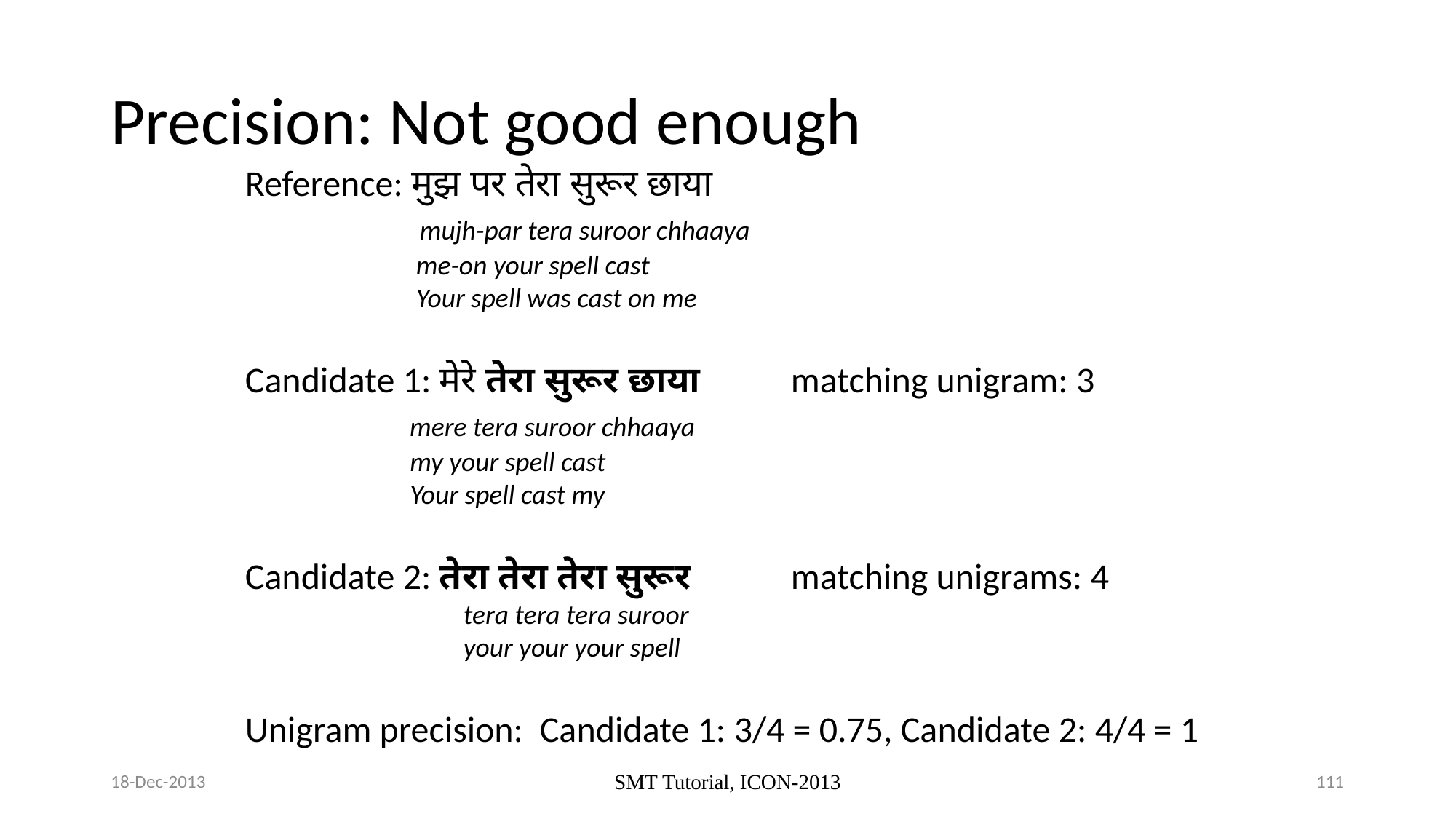

# Precision: Not good enough
Reference: मुझ पर तेरा सुरूर छाया
	        mujh-par tera suroor chhaaya
	          me-on your spell cast
	          Your spell was cast on me

Candidate 1: मेरे तेरा सुरूर छाया	matching unigram: 3
	        mere tera suroor chhaaya
	         my your spell cast
	         Your spell cast my

Candidate 2: तेरा तेरा तेरा सुरूर	matching unigrams: 4
		tera tera tera suroor
		your your your spell

Unigram precision:  Candidate 1: 3/4 = 0.75, Candidate 2: 4/4 = 1

18-Dec-2013
SMT Tutorial, ICON-2013
111